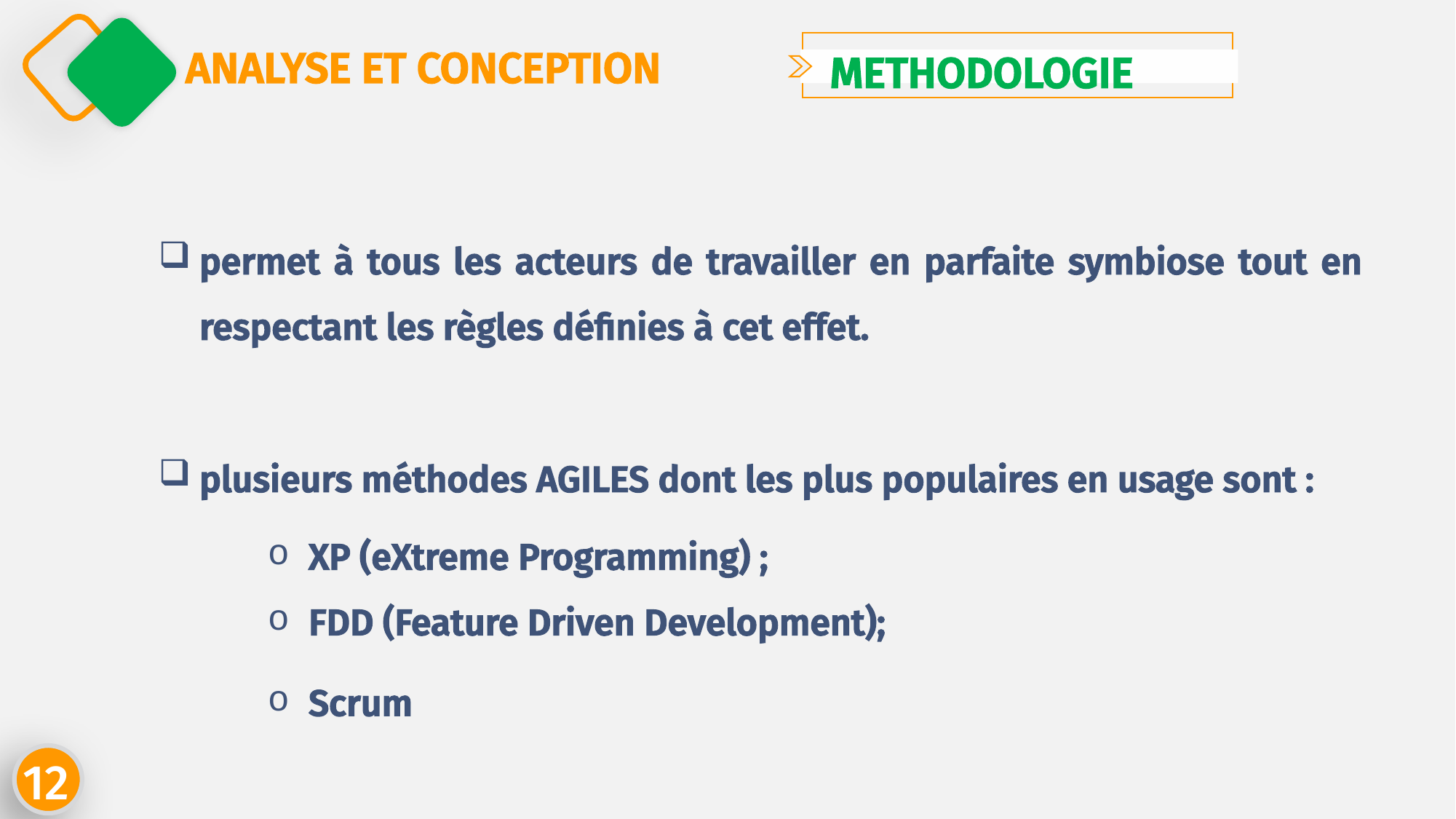

METHODOLOGIE
ANALYSE ET CONCEPTION
permet à tous les acteurs de travailler en parfaite symbiose tout en respectant les règles définies à cet effet.
plusieurs méthodes AGILES dont les plus populaires en usage sont :
XP (eXtreme Programming) ;
FDD (Feature Driven Development);
Scrum

12
13